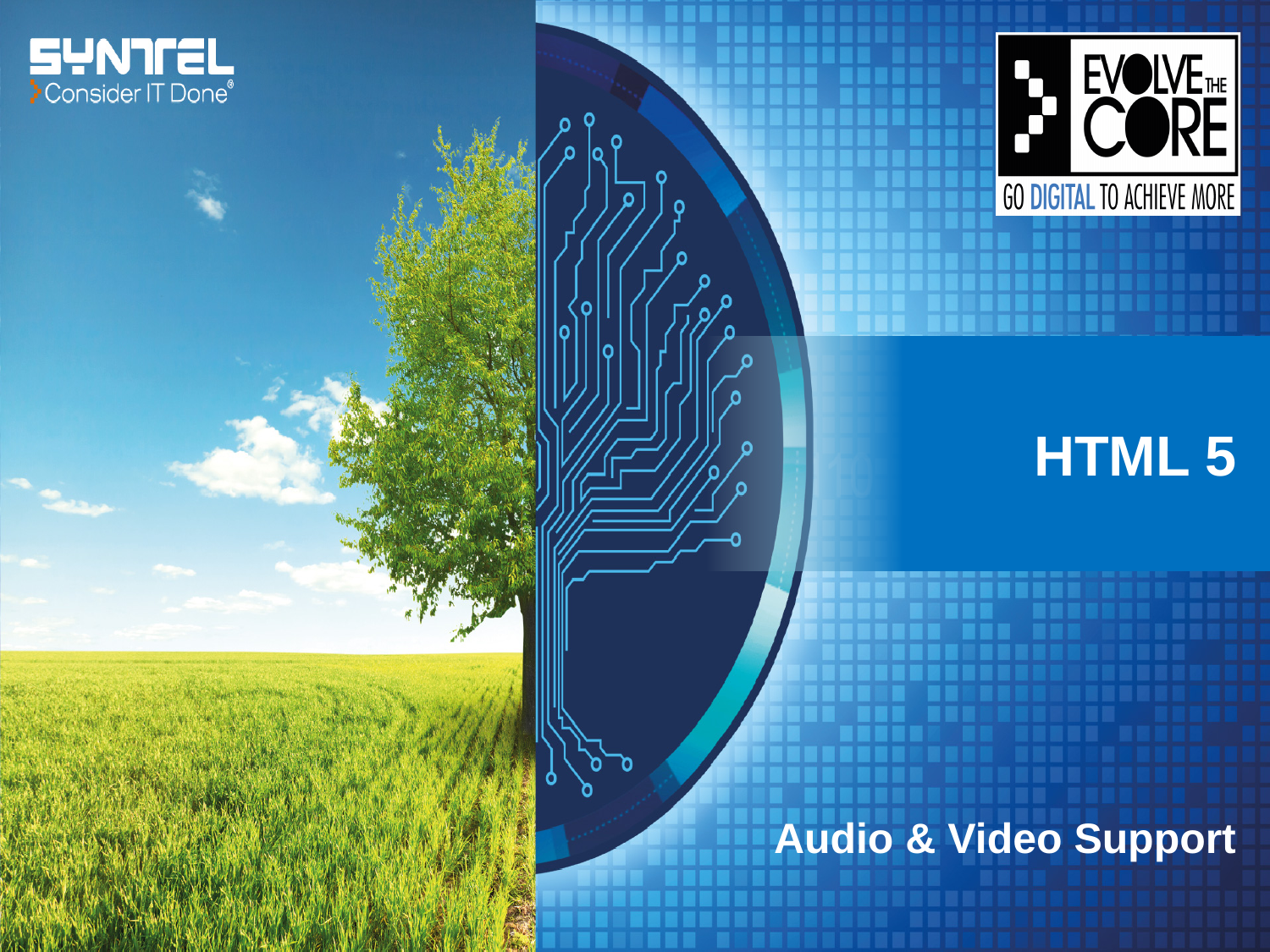

# HTML 5
Audio & Video Support